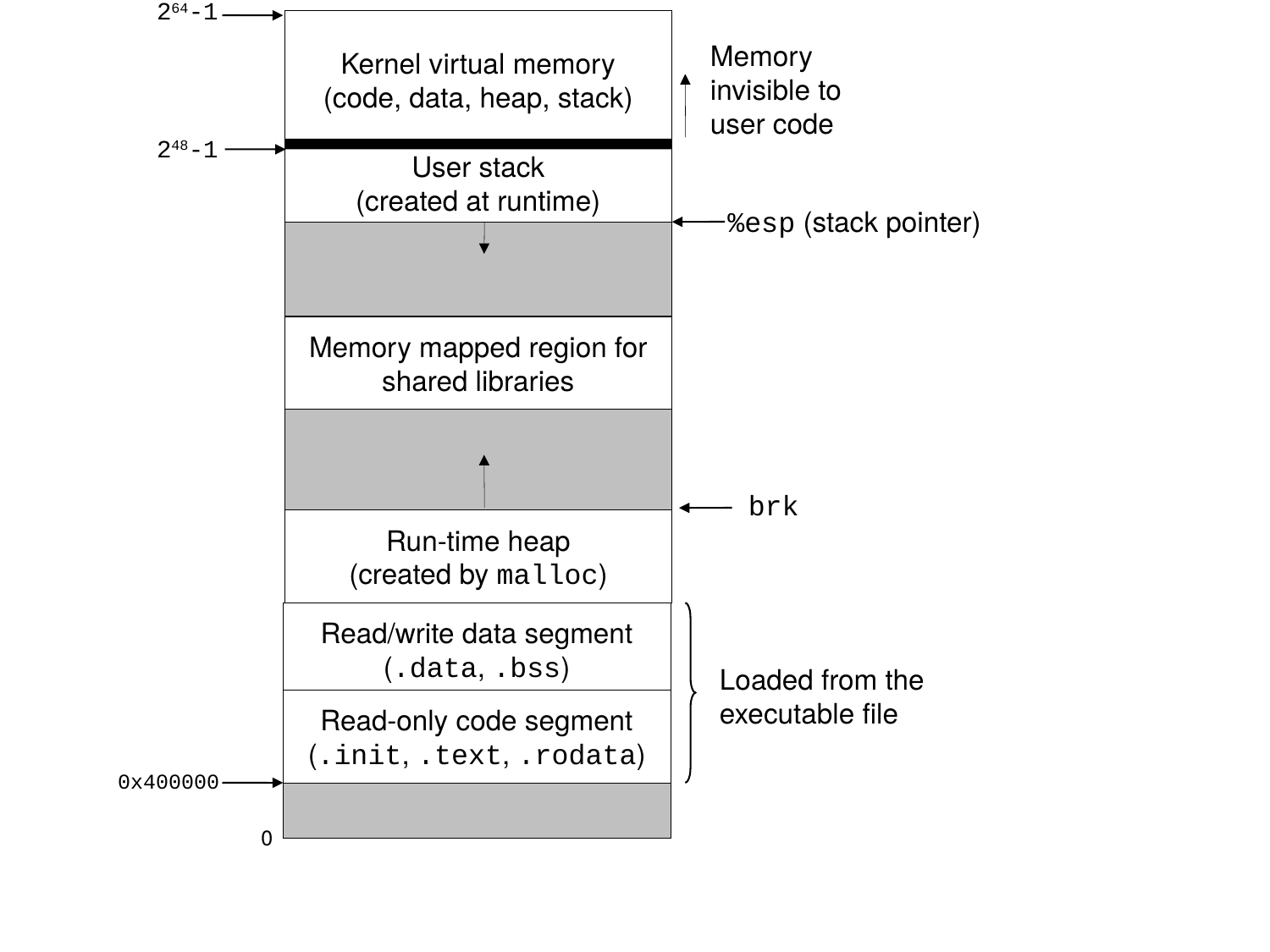

264-1
Kernel virtual memory
(code, data, heap, stack)

Memory
invisible to
user code

248-1
User stack
(created at runtime)

%esp (stack pointer)

Memory mapped region for
shared libraries

brk

Run-time heap
(created by malloc)
Read/write data segment
(.data, .bss)

Loaded from the
executable file
Read-only code segment
(.init, .text, .rodata)
0x400000

0